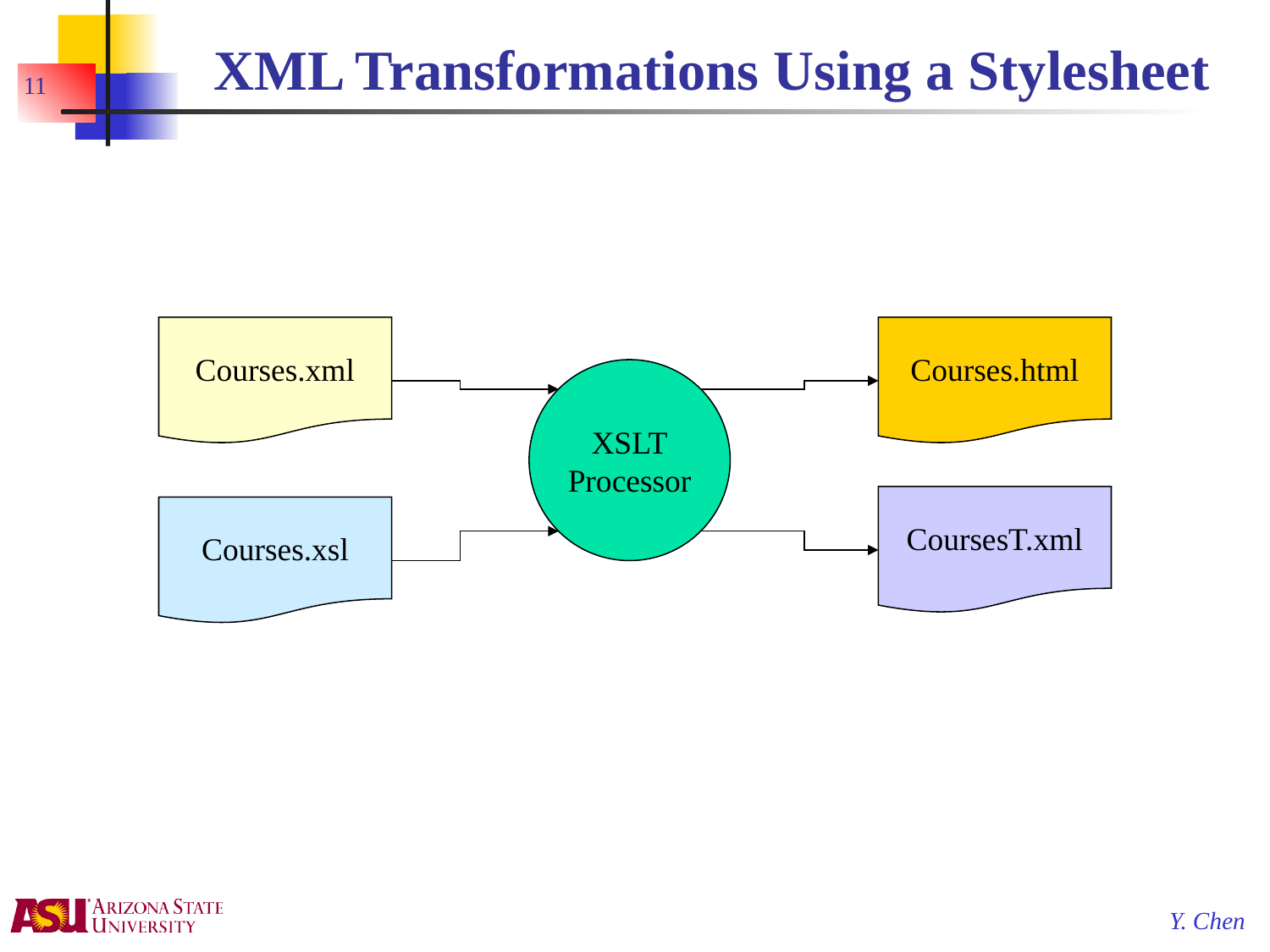

# XML Transformations Using a Stylesheet
11
Courses.xml
Courses.html
XSLT
Processor
CoursesT.xml
Courses.xsl